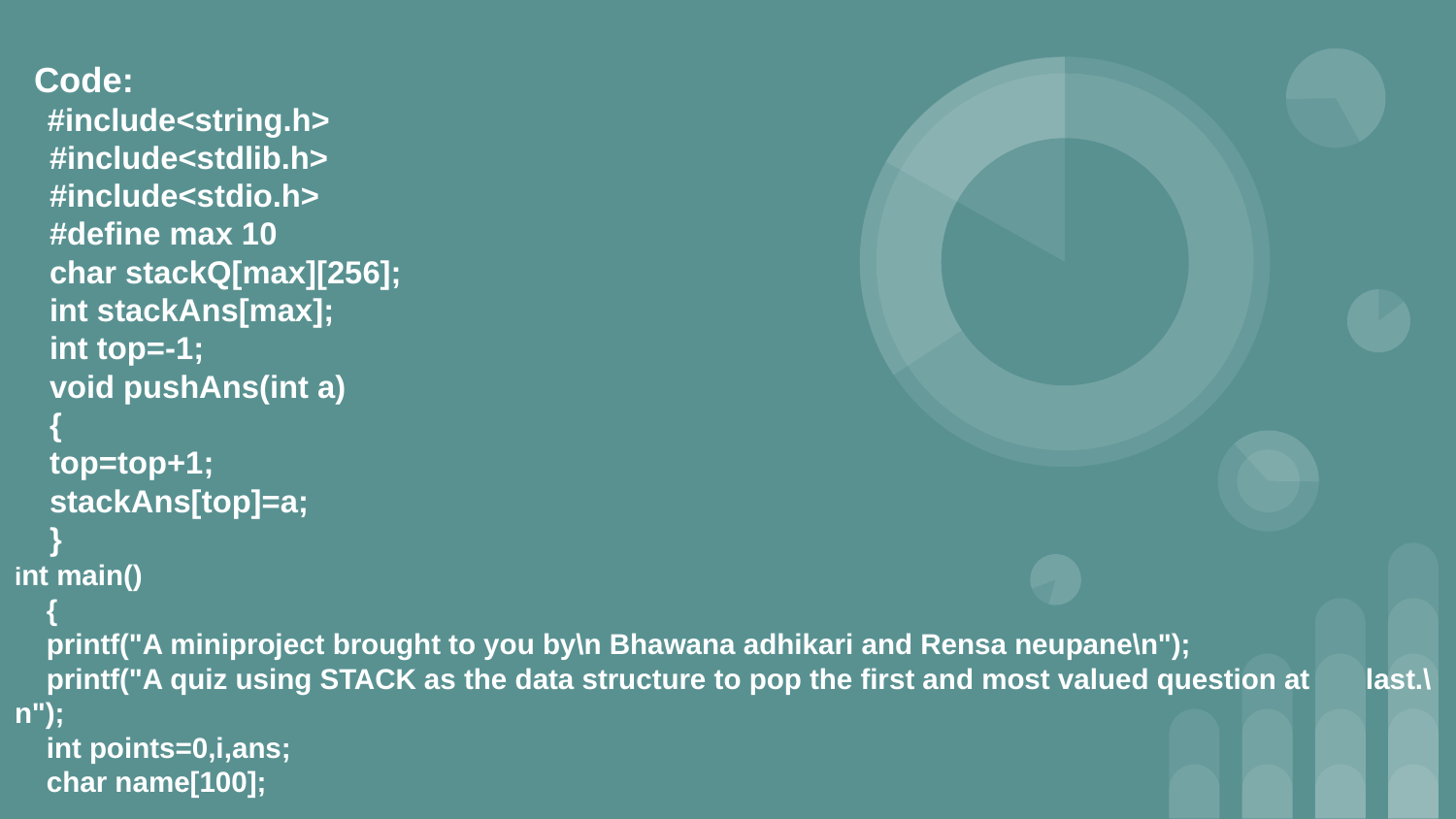

# Code:
    #include<string.h>
    #include<stdlib.h>
    #include<stdio.h>
    #define max 10
    char stackQ[max][256];
    int stackAns[max];
    int top=-1;
    void pushAns(int a)
    {
    top=top+1;
    stackAns[top]=a;
    }
int main()
    {
    printf("A miniproject brought to you by\n Bhawana adhikari and Rensa neupane\n");
    printf("A quiz using STACK as the data structure to pop the first and most valued question at       last.\n");
    int points=0,i,ans;
    char name[100];